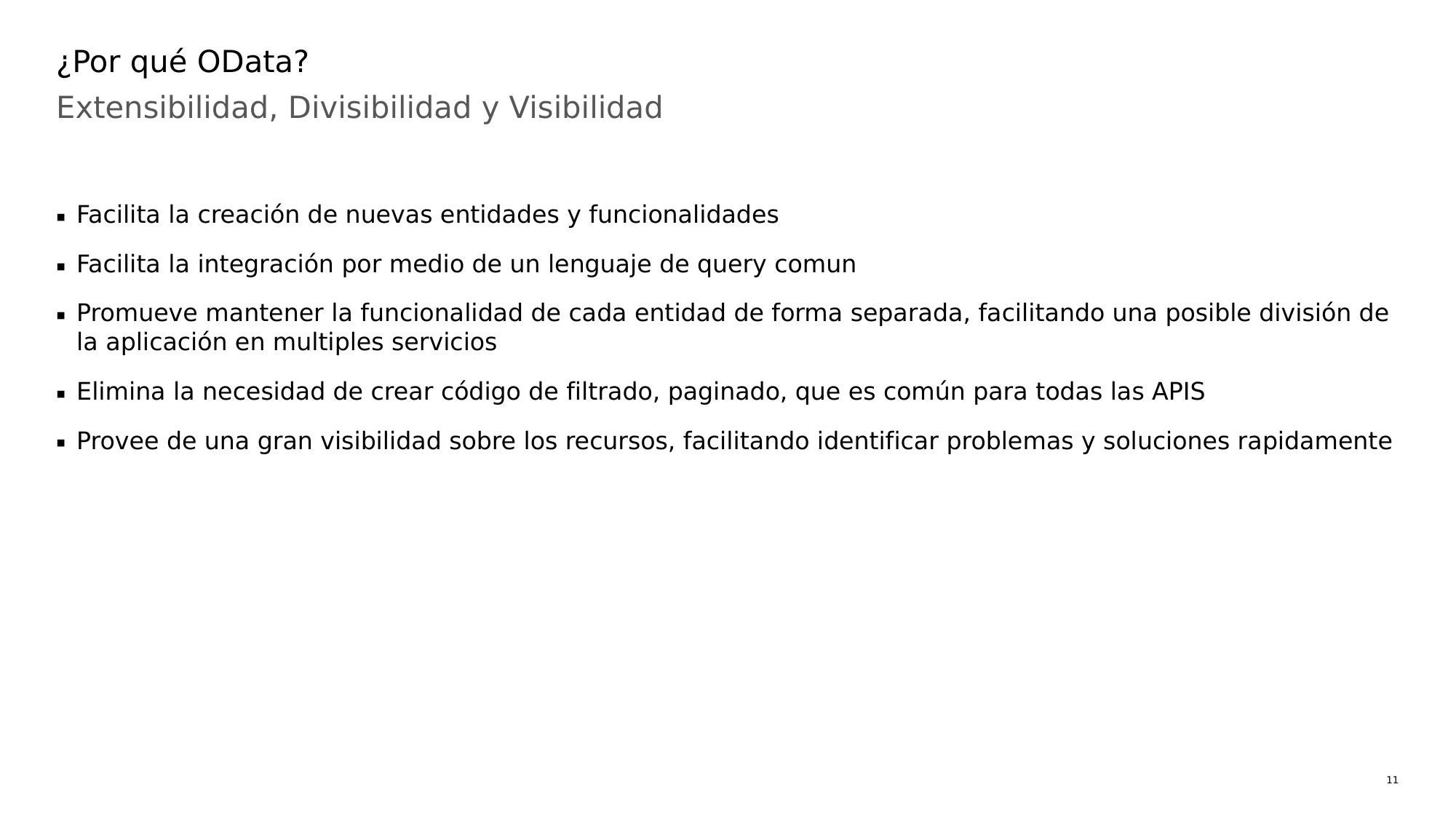

# ¿Por qué OData?
Extensibilidad, Divisibilidad y Visibilidad
Facilita la creación de nuevas entidades y funcionalidades
Facilita la integración por medio de un lenguaje de query comun
Promueve mantener la funcionalidad de cada entidad de forma separada, facilitando una posible división de la aplicación en multiples servicios
Elimina la necesidad de crear código de filtrado, paginado, que es común para todas las APIS
Provee de una gran visibilidad sobre los recursos, facilitando identificar problemas y soluciones rapidamente